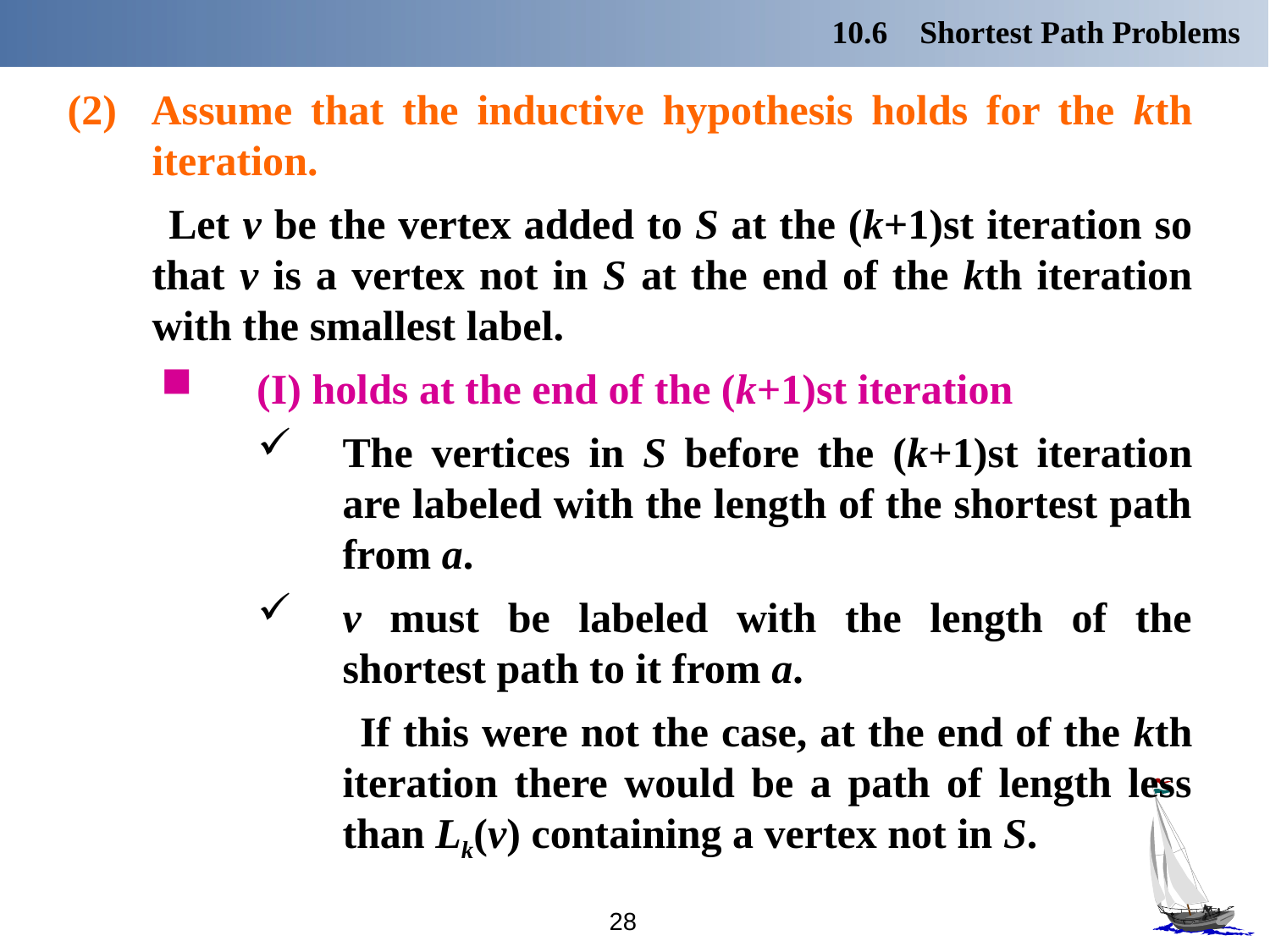

10.6    Shortest Path Problems
(2)  Assume that the inductive hypothesis holds for the kth iteration.
        Let v be the vertex added to S at the (k+1)st iteration so that v is a vertex not in S at the end of the kth iteration with the smallest label.
 (I) holds at the end of the (k+1)st iteration
The vertices in S before the (k+1)st iteration are labeled with the length of the shortest path from a.
v must be labeled with the length of the shortest path to it from a.
        If this were not the case, at the end of the kth iteration there would be a path of length less than Lk(v) containing a vertex not in S.
28